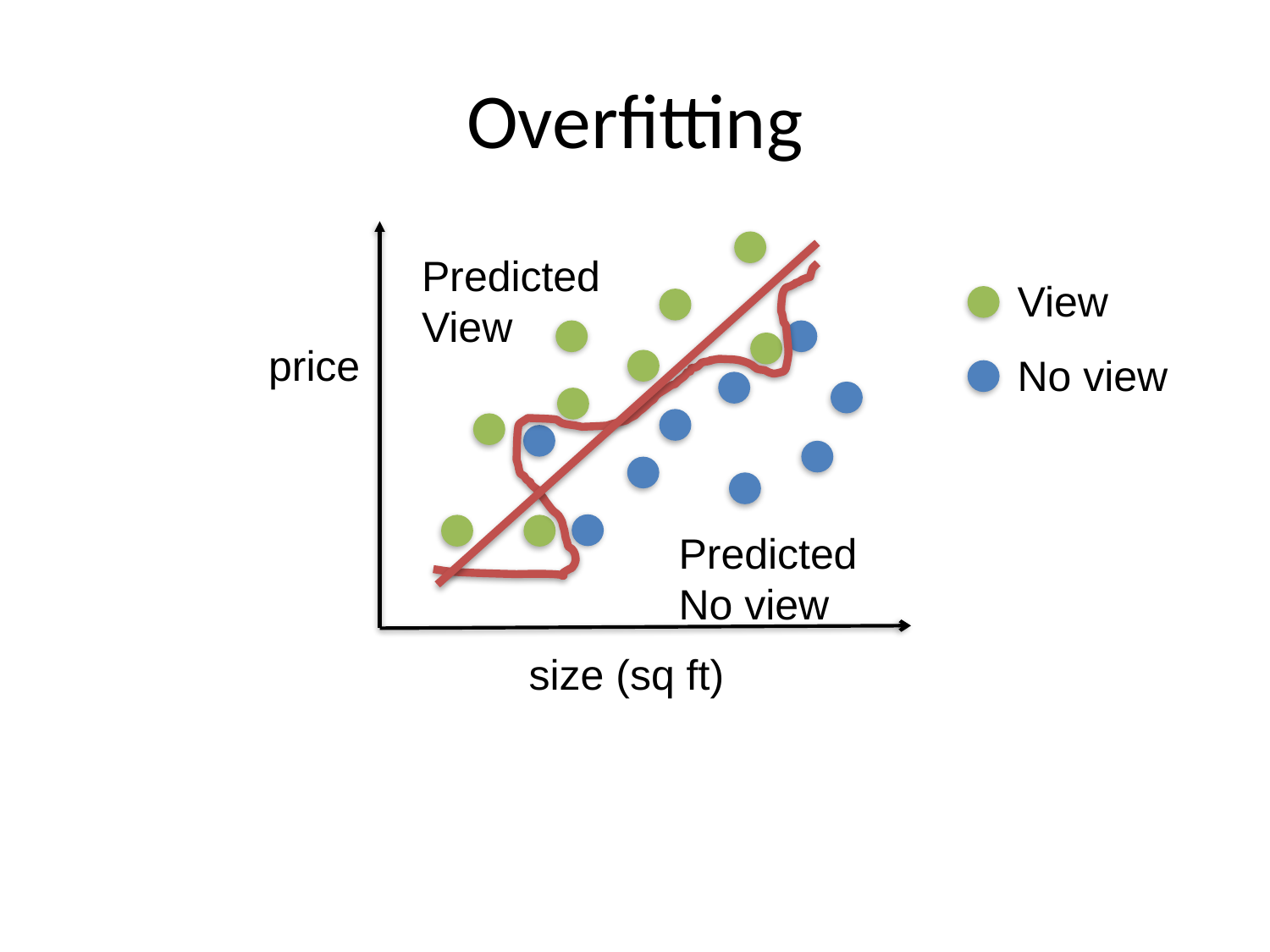

# Overfitting

Predicted View

View

price
No view

Predicted No view
size (sq ft)